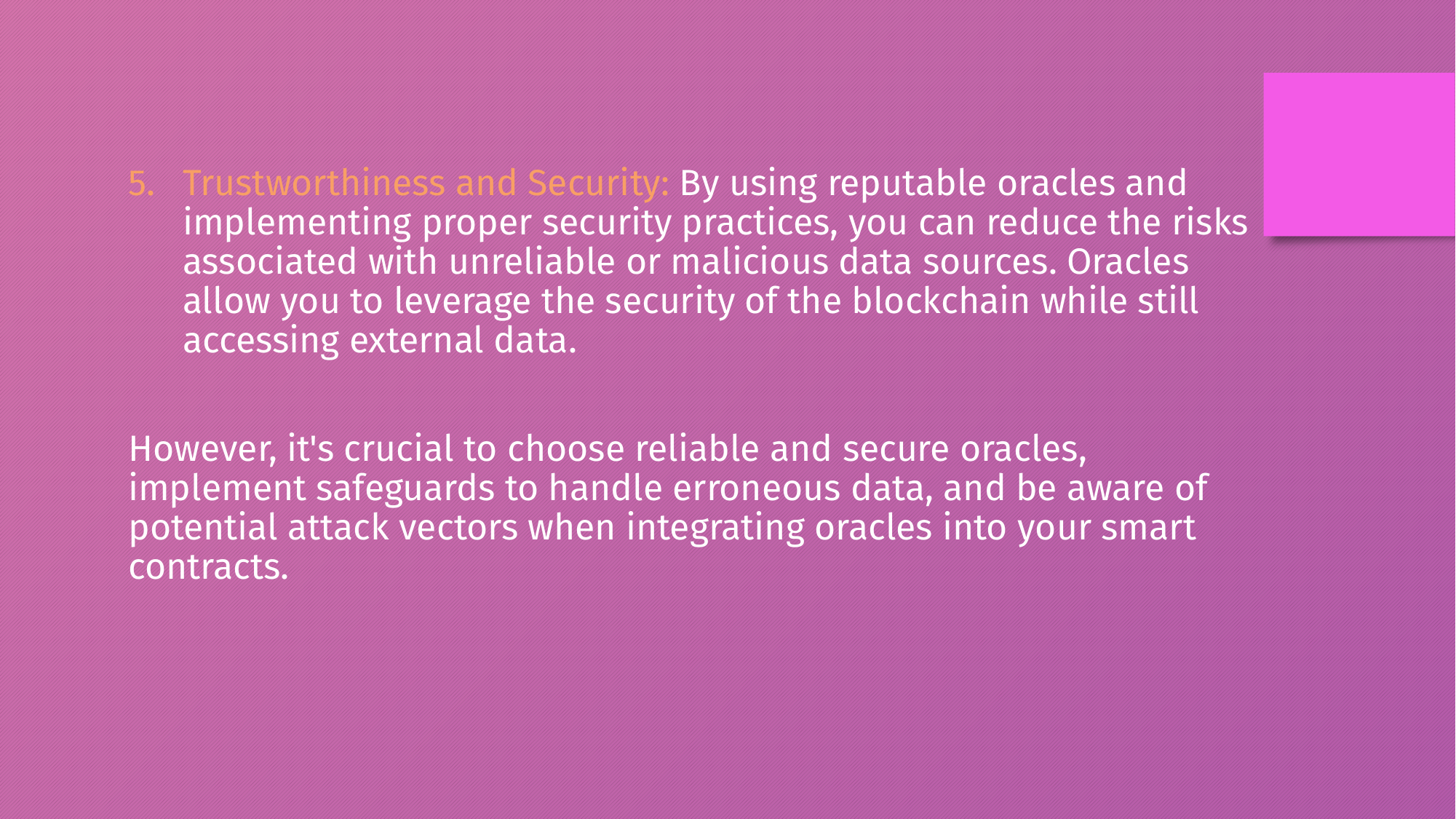

Trustworthiness and Security: By using reputable oracles and implementing proper security practices, you can reduce the risks associated with unreliable or malicious data sources. Oracles allow you to leverage the security of the blockchain while still accessing external data.

However, it's crucial to choose reliable and secure oracles, implement safeguards to handle erroneous data, and be aware of potential attack vectors when integrating oracles into your smart contracts.